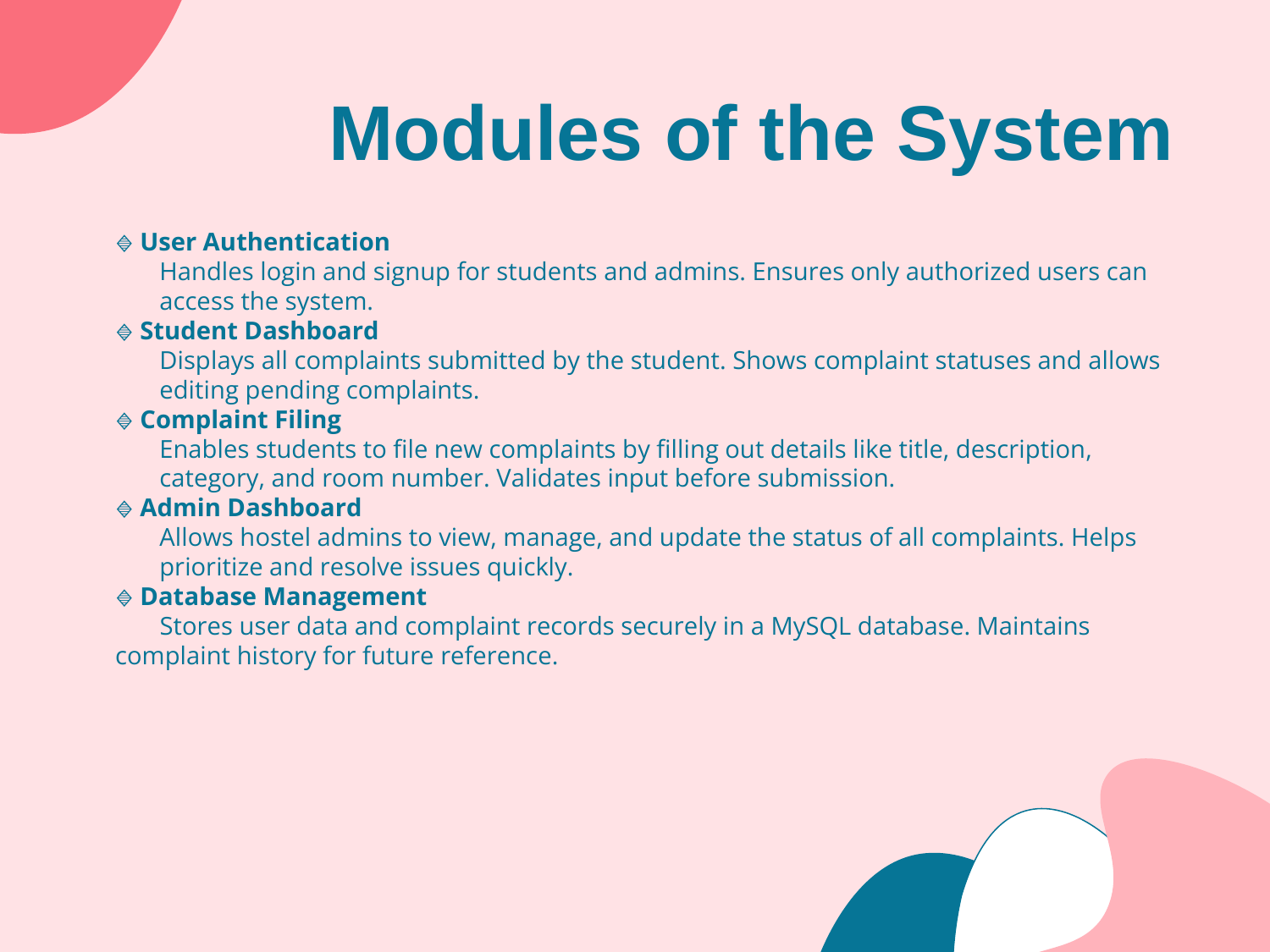

# Modules of the System
🔹 User Authentication
Handles login and signup for students and admins. Ensures only authorized users can access the system.
🔹 Student Dashboard
Displays all complaints submitted by the student. Shows complaint statuses and allows editing pending complaints.
🔹 Complaint Filing
Enables students to file new complaints by filling out details like title, description, category, and room number. Validates input before submission.
🔹 Admin Dashboard
Allows hostel admins to view, manage, and update the status of all complaints. Helps prioritize and resolve issues quickly.
🔹 Database Management
       Stores user data and complaint records securely in a MySQL database. Maintains             complaint history for future reference.